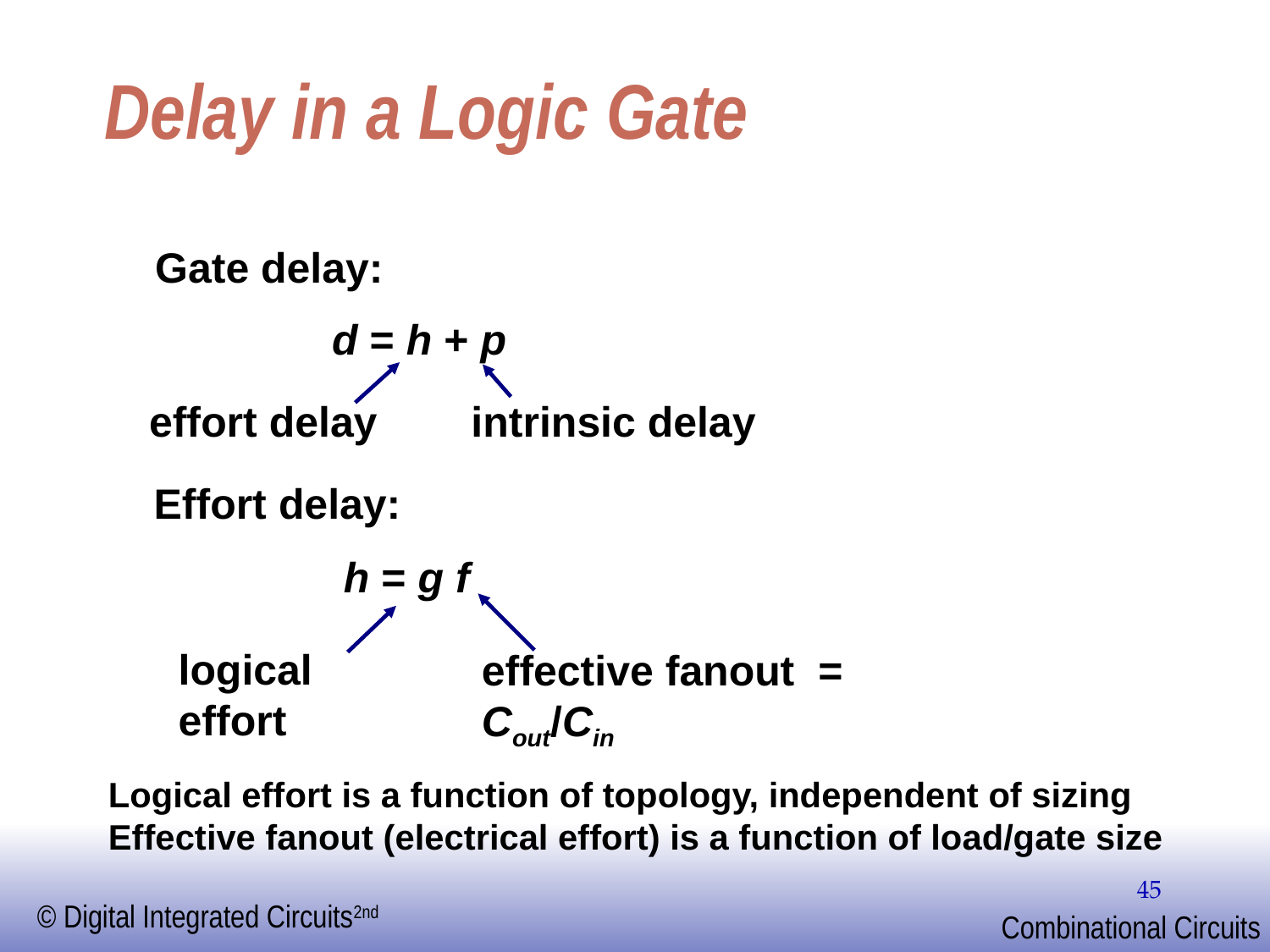

# Delay in a Logic Gate
Gate delay:
d = h + p

effort delay
intrinsic delay
Effort delay:
h = g f

logical effort
effective fanout  = Cout/Cin
Logical effort is a function of topology, independent of sizing
Effective fanout (electrical effort) is a function of load/gate size
45